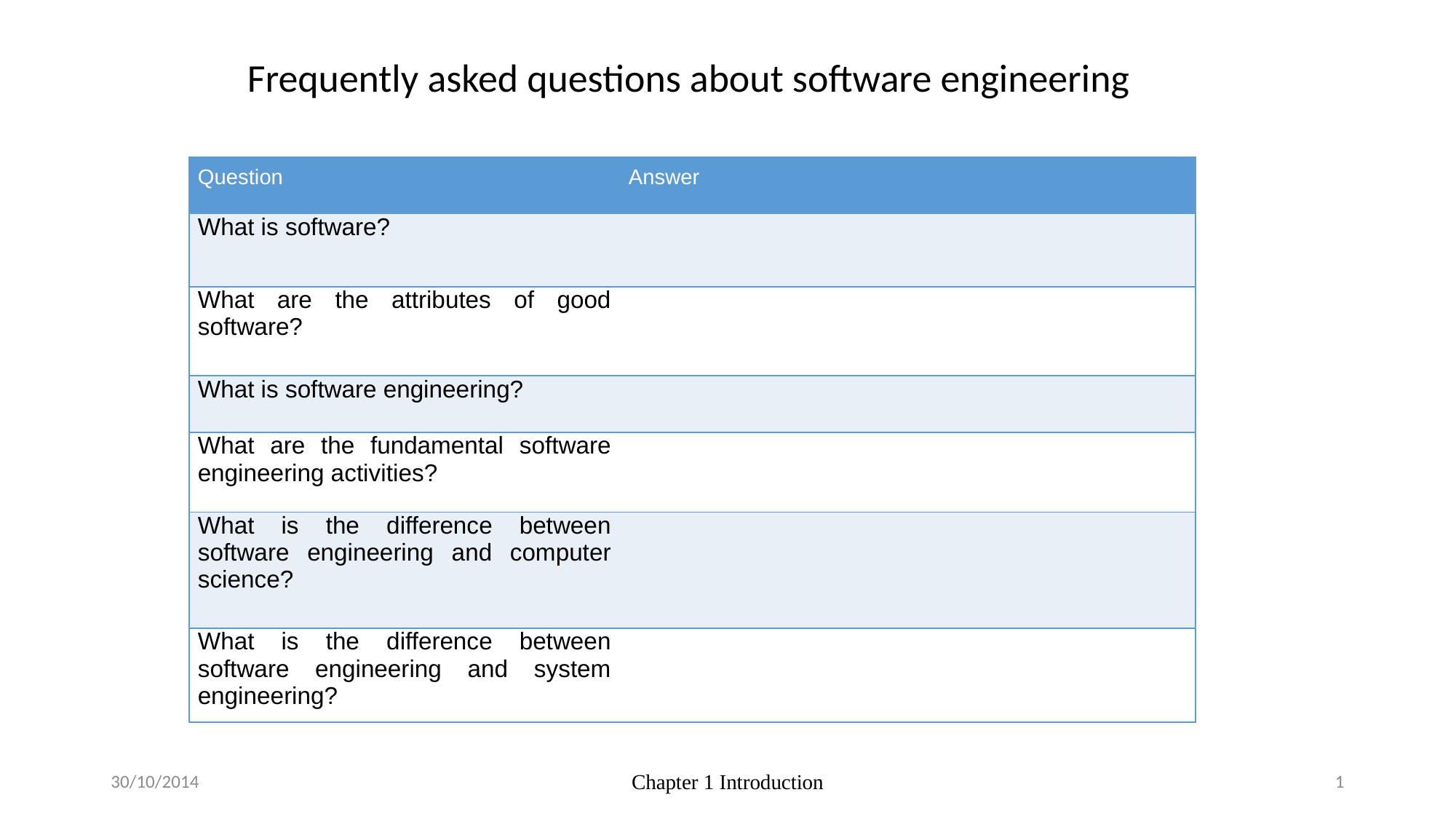

# Frequently asked questions about software engineering
| Question | Answer |
| --- | --- |
| What is software? |  |
| What are the attributes of good software? |  |
| What is software engineering? |  |
| What are the fundamental software engineering activities? |  |
| What is the difference between software engineering and computer science? |  |
| What is the difference between software engineering and system engineering? |  |
Chapter 1 Introduction
30/10/2014
1